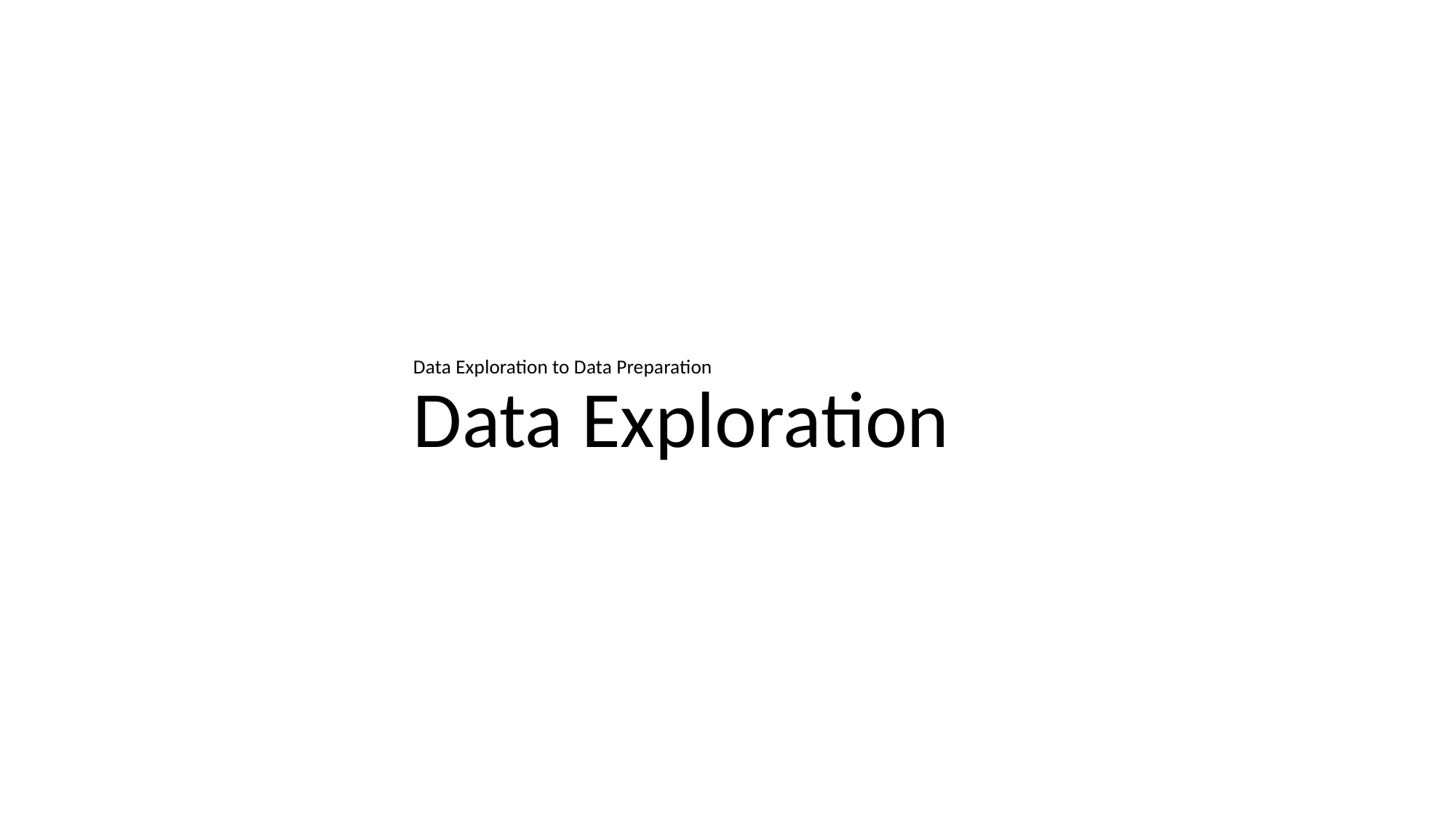

# Data Exploration to Data Preparation Data Exploration
7